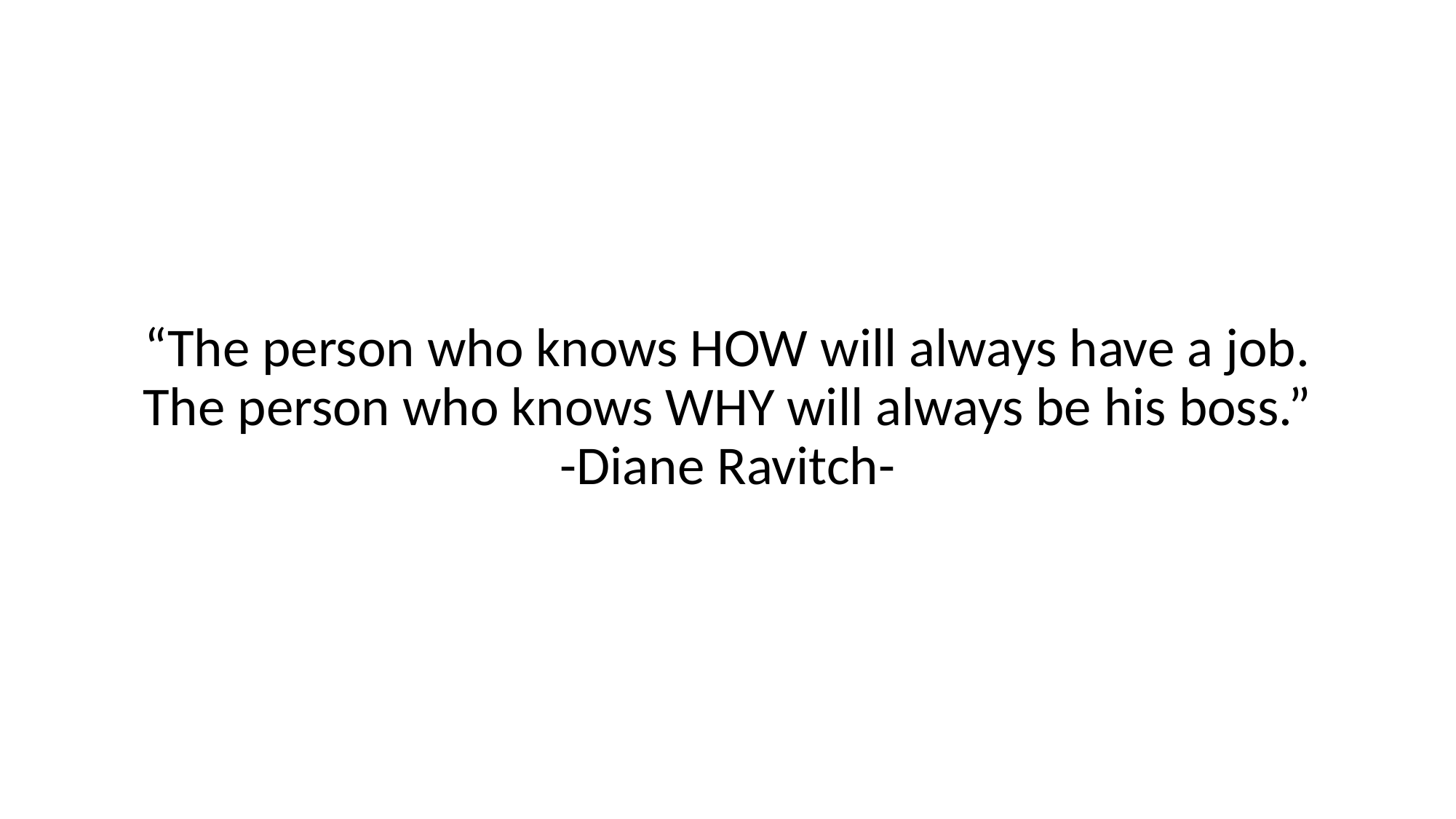

# “The person who knows HOW will always have a job. The person who knows WHY will always be his boss.” -Diane Ravitch-